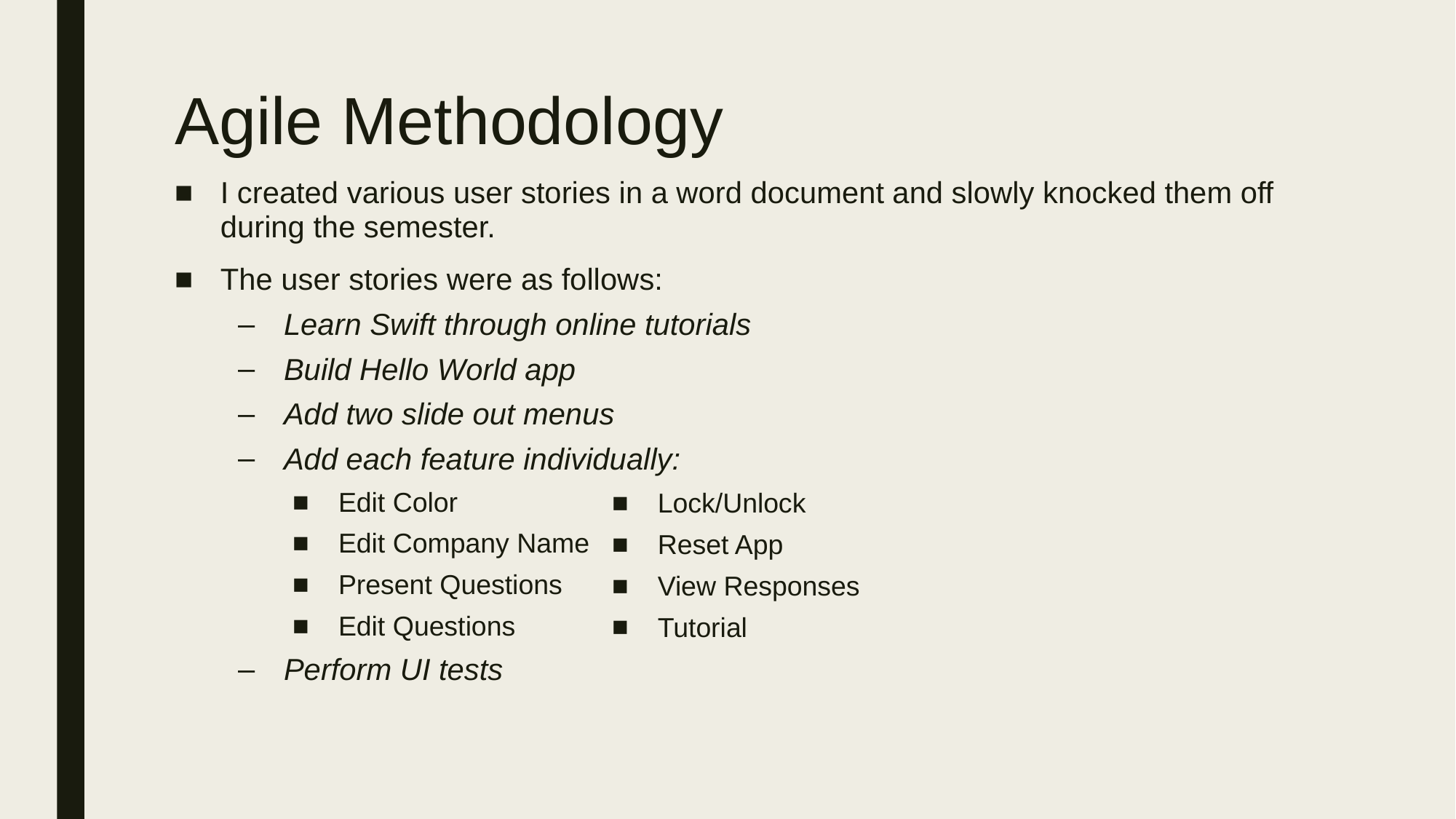

# Agile Methodology
I created various user stories in a word document and slowly knocked them off during the semester.
The user stories were as follows:
Learn Swift through online tutorials
Build Hello World app
Add two slide out menus
Add each feature individually:
Edit Color
Edit Company Name
Present Questions
Edit Questions
Perform UI tests
Lock/Unlock
Reset App
View Responses
Tutorial